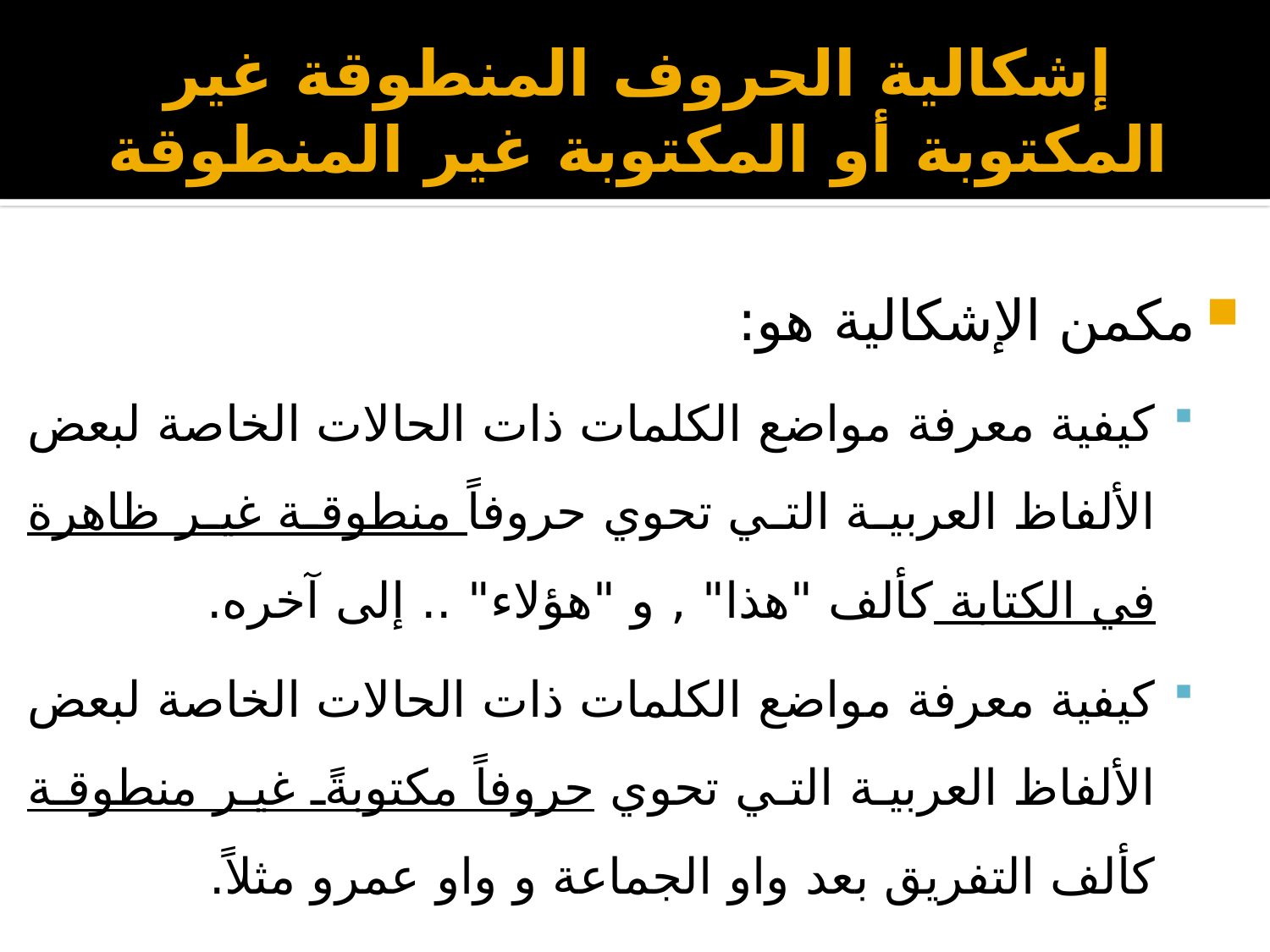

# إشكالية الحروف المنطوقة غير المكتوبة أو المكتوبة غير المنطوقة
مكمن الإشكالية هو:
كيفية معرفة مواضع الكلمات ذات الحالات الخاصة لبعض الألفاظ العربية التي تحوي حروفاً منطوقة غير ظاهرة في الكتابة كألف "هذا" , و "هؤلاء" .. إلى آخره.
كيفية معرفة مواضع الكلمات ذات الحالات الخاصة لبعض الألفاظ العربية التي تحوي حروفاً مكتوبةً غير منطوقة كألف التفريق بعد واو الجماعة و واو عمرو مثلاً.